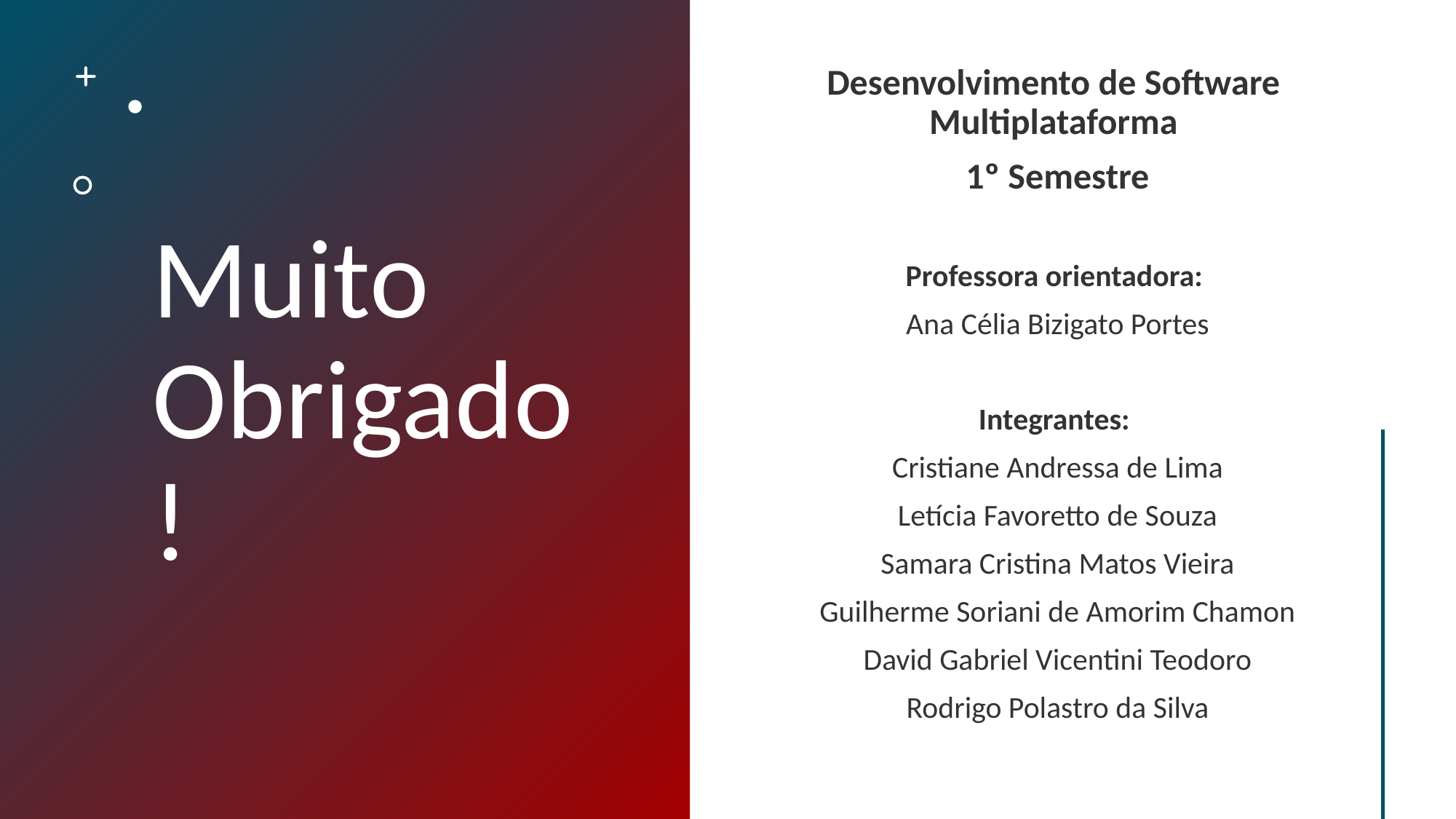

# Muito Obrigado!
Desenvolvimento de Software
Multiplataforma
1º Semestre

Professora orientadora:
Ana Célia Bizigato Portes

Integrantes:
Cristiane Andressa de Lima
Letícia Favoretto de Souza
Samara Cristina Matos Vieira
Guilherme Soriani de Amorim Chamon
David Gabriel Vicentini Teodoro
Rodrigo Polastro da Silva